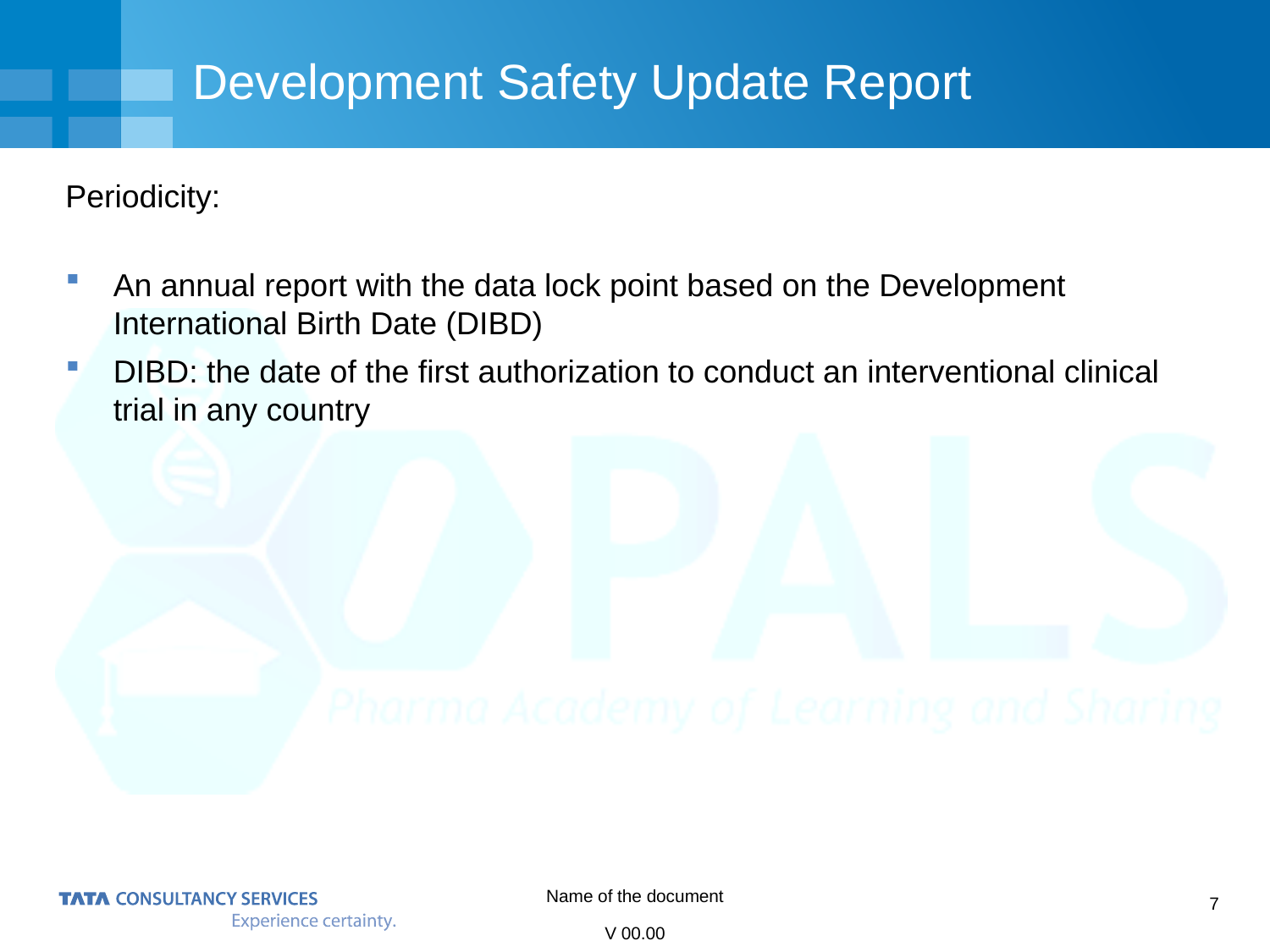

# Development Safety Update Report
Periodicity:

An annual report with the data lock point based on the Development International Birth Date (DIBD)
DIBD: the date of the first authorization to conduct an interventional clinical trial in any country